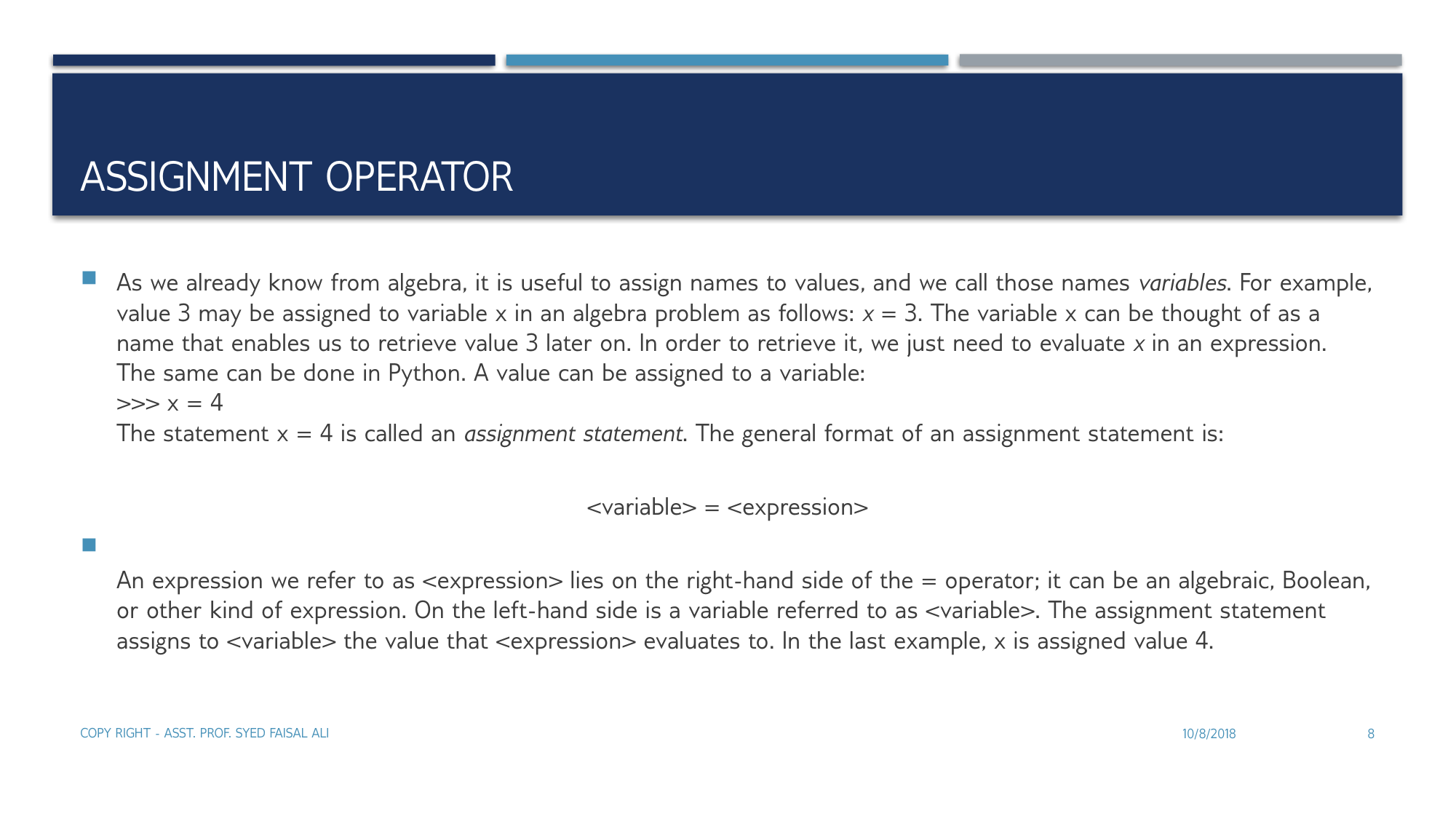

# Assignment operator
As we already know from algebra, it is useful to assign names to values, and we call those names variables. For example, value 3 may be assigned to variable x in an algebra problem as follows: x = 3. The variable x can be thought of as a name that enables us to retrieve value 3 later on. In order to retrieve it, we just need to evaluate x in an expression.
The same can be done in Python. A value can be assigned to a variable:
>>> x = 4
The statement x = 4 is called an assignment statement. The general format of an assignment statement is:
<variable> = <expression>
An expression we refer to as <expression> lies on the right-hand side of the = operator; it can be an algebraic, Boolean, or other kind of expression. On the left-hand side is a variable referred to as <variable>. The assignment statement assigns to <variable> the value that <expression> evaluates to. In the last example, x is assigned value 4.
Copy Right - Asst. Prof. Syed Faisal Ali
10/8/2018
8